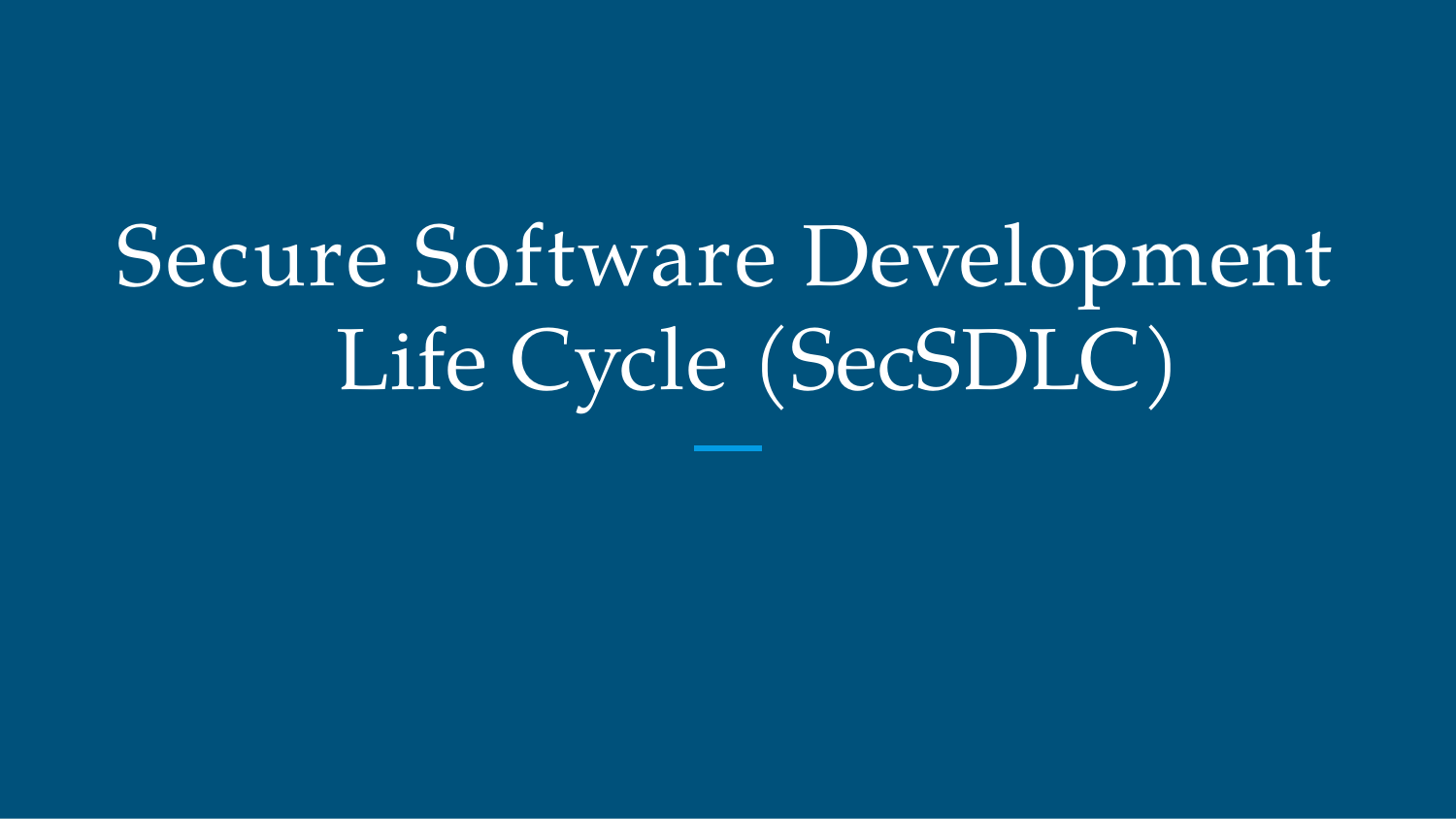

# Secure Software Development  Life Cycle (SecSDLC)